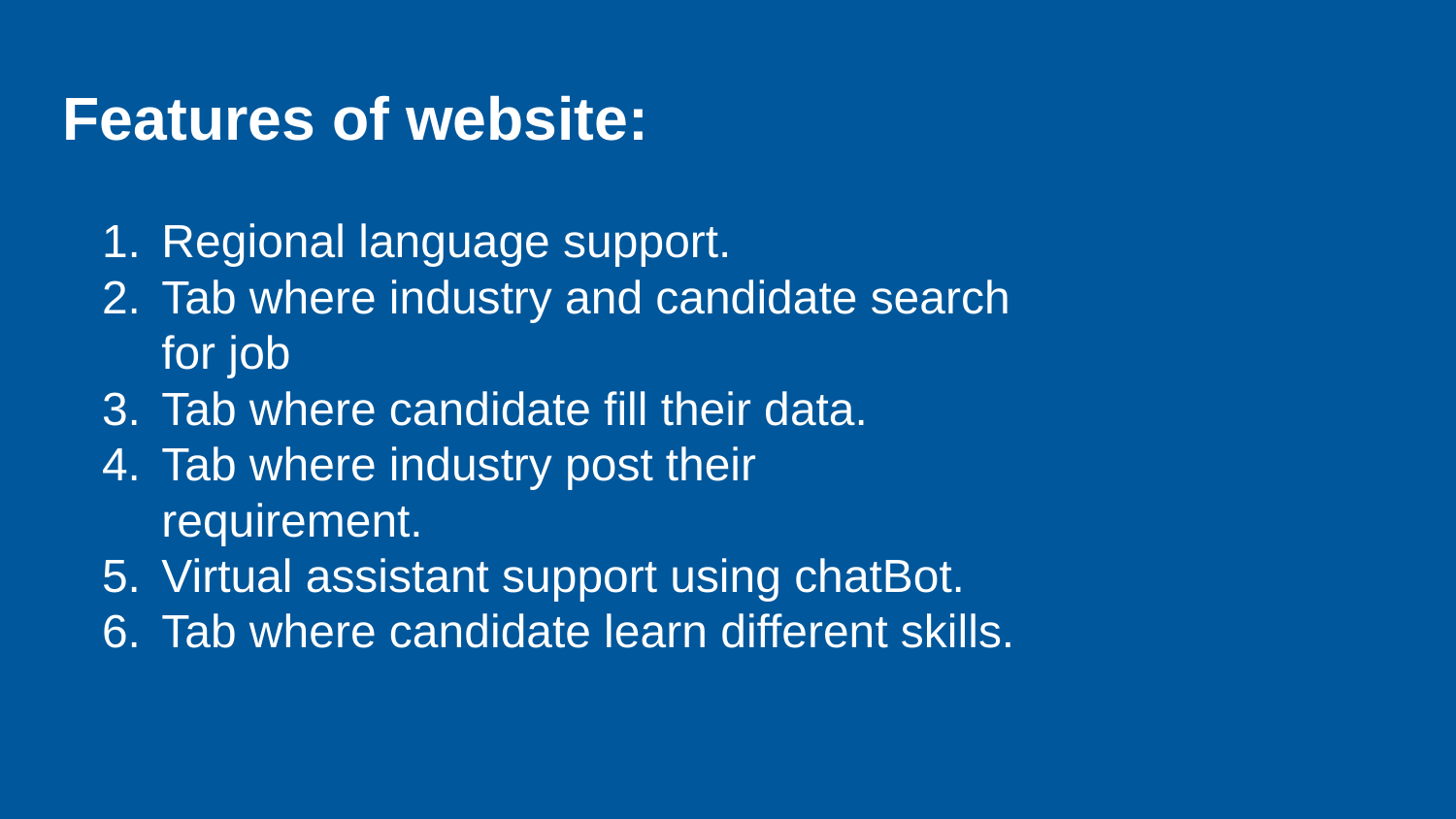

# Features of website:
Regional language support.
Tab where industry and candidate search for job
Tab where candidate fill their data.
Tab where industry post their requirement.
Virtual assistant support using chatBot.
Tab where candidate learn different skills.